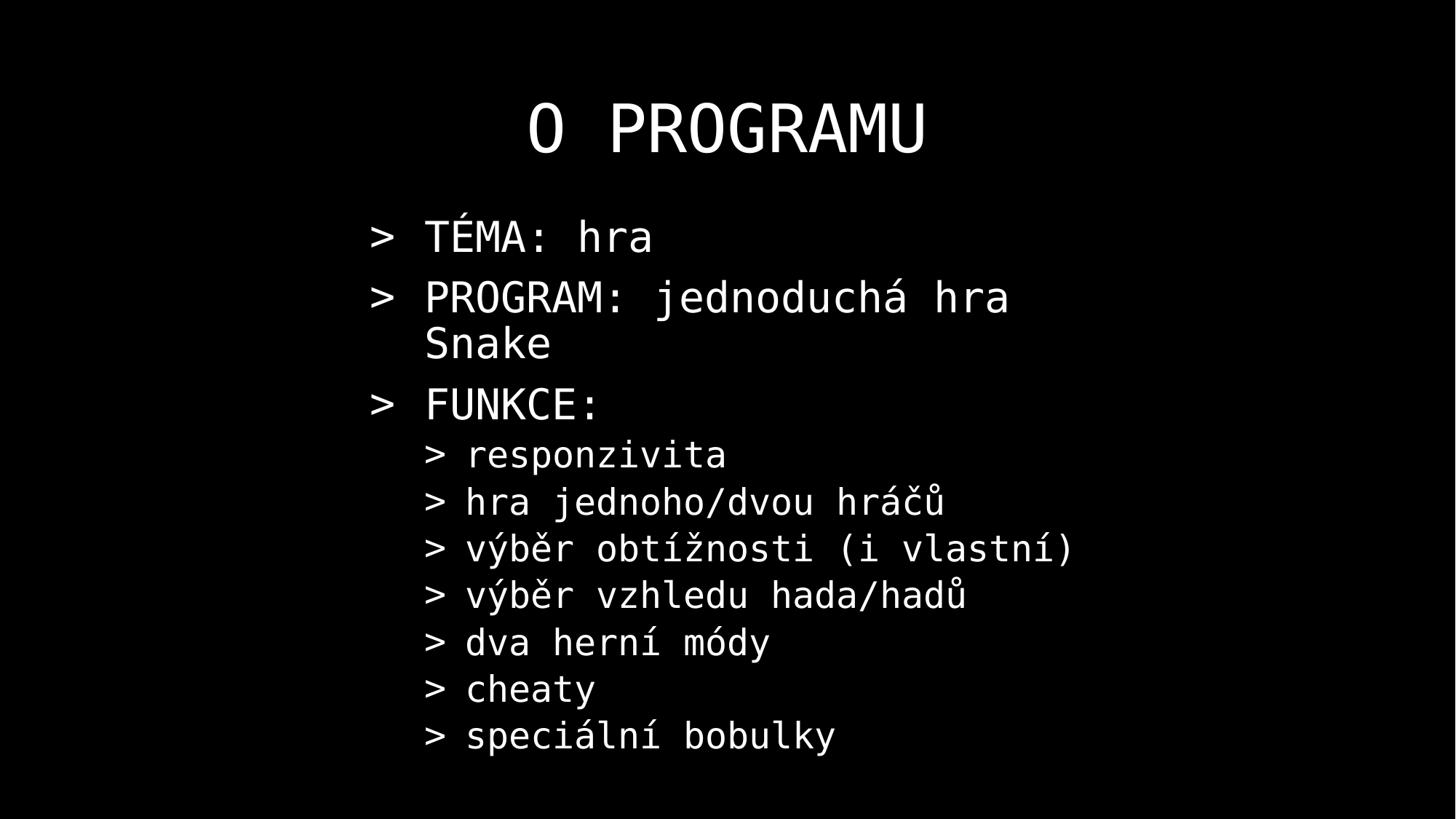

# O PROGRAMU
TÉMA: hra
PROGRAM: jednoduchá hra Snake
FUNKCE:
responzivita
hra jednoho/dvou hráčů
výběr obtížnosti (i vlastní)
výběr vzhledu hada/hadů
dva herní módy
cheaty
speciální bobulky